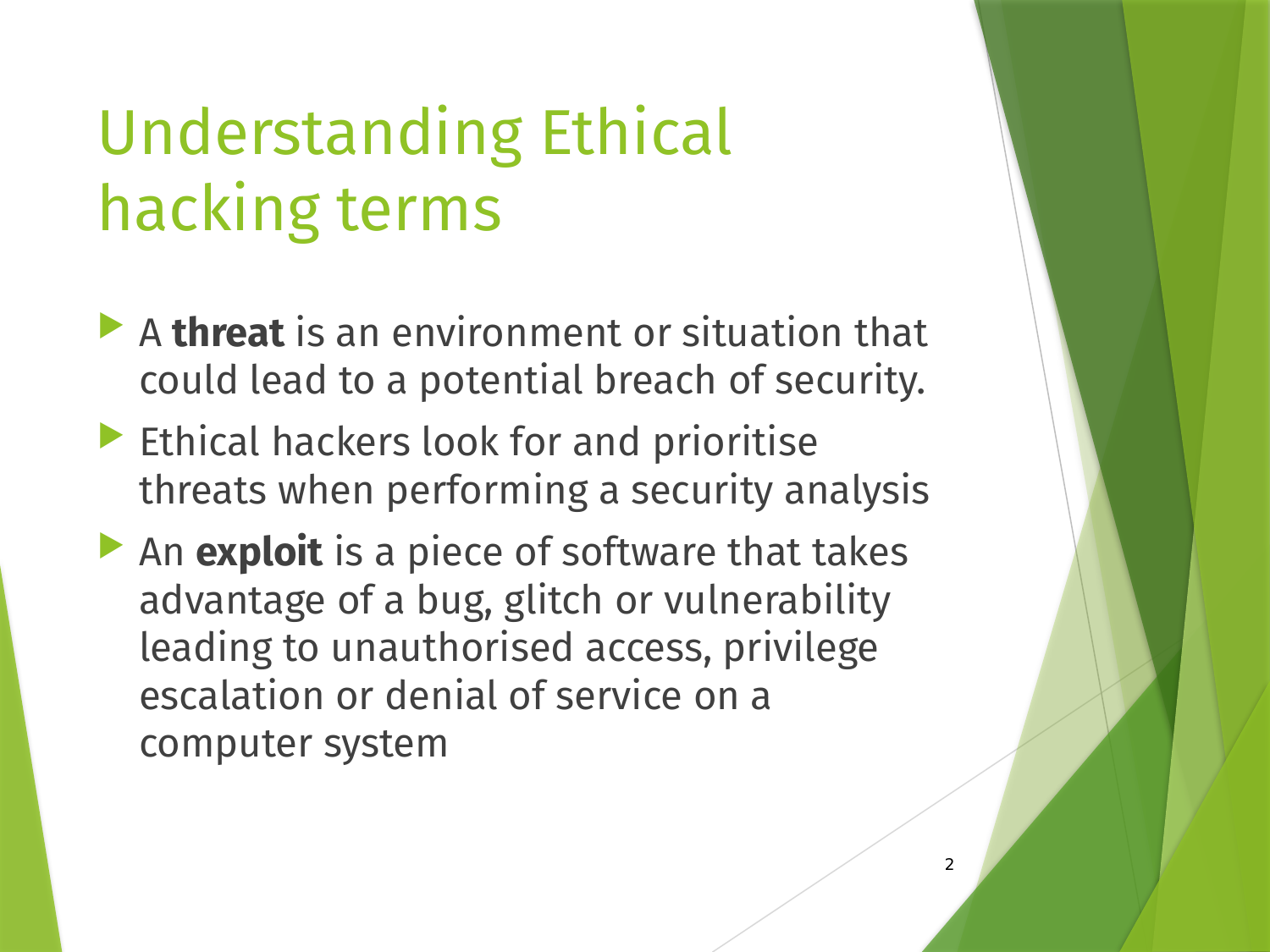

# Understanding Ethical hacking terms
A threat is an environment or situation that could lead to a potential breach of security.
Ethical hackers look for and prioritise threats when performing a security analysis
An exploit is a piece of software that takes advantage of a bug, glitch or vulnerability leading to unauthorised access, privilege escalation or denial of service on a computer system
2